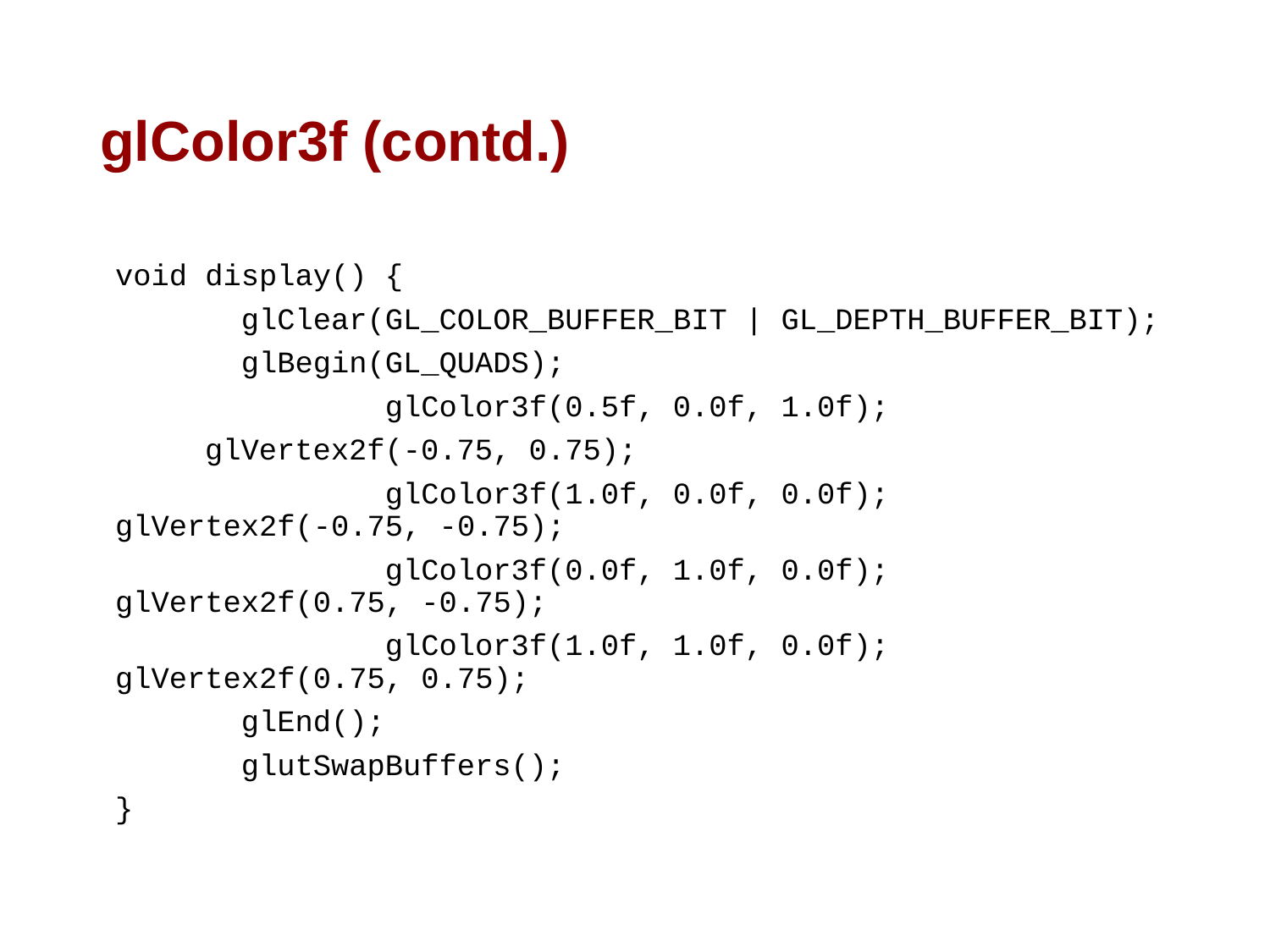

# glColor3f (contd.)
void display() {
       glClear(GL_COLOR_BUFFER_BIT | GL_DEPTH_BUFFER_BIT);
       glBegin(GL_QUADS);
               glColor3f(0.5f, 0.0f, 1.0f);
		     glVertex2f(-0.75, 0.75);
               glColor3f(1.0f, 0.0f, 0.0f);		     glVertex2f(-0.75, -0.75);
               glColor3f(0.0f, 1.0f, 0.0f); 		     glVertex2f(0.75, -0.75);
               glColor3f(1.0f, 1.0f, 0.0f); 		     glVertex2f(0.75, 0.75);
       glEnd();
       glutSwapBuffers();
}